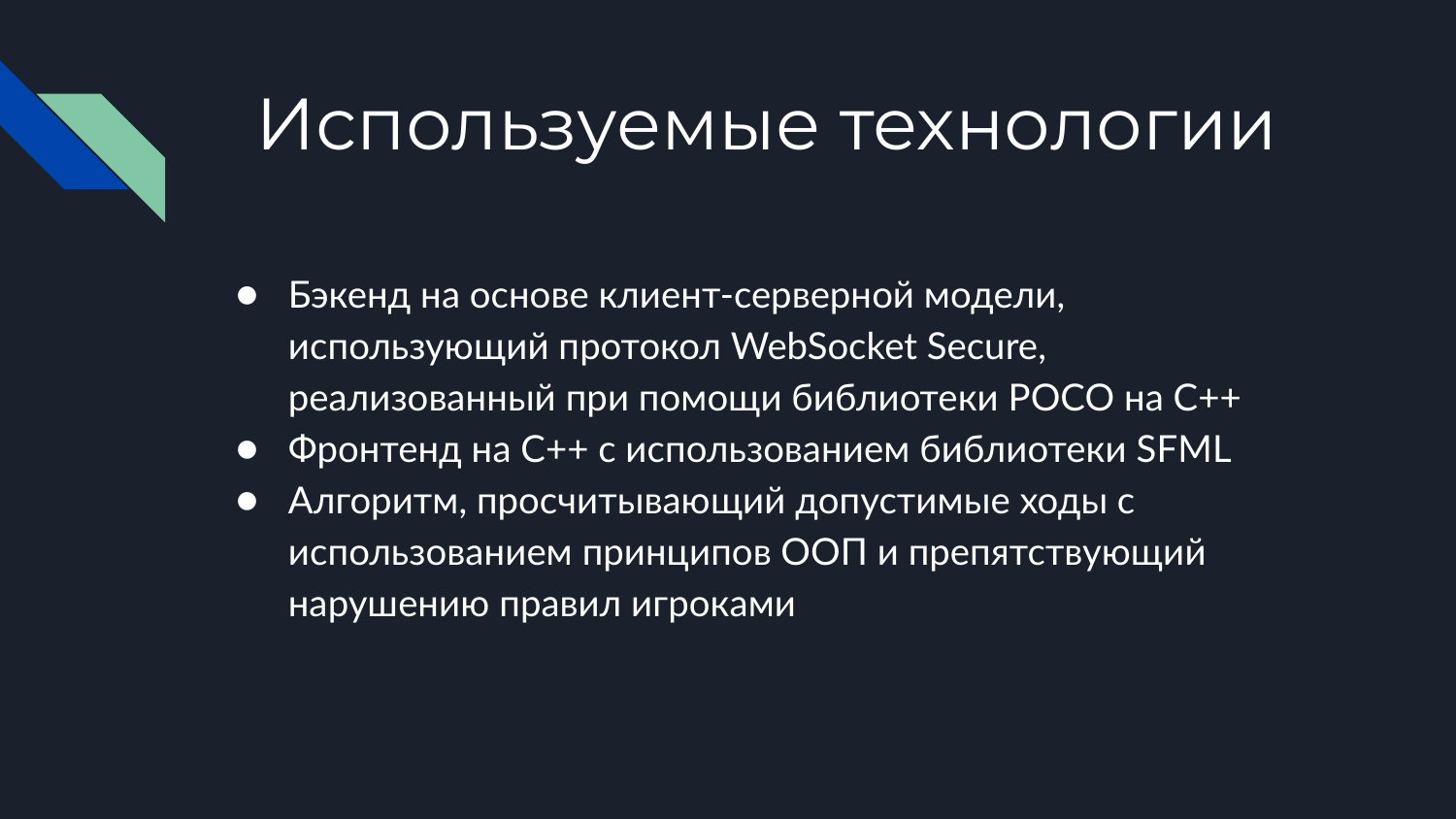

# Используемые технологии
Бэкенд на основе клиент-серверной модели, использующий протокол WebSocket Secure, реализованный при помощи библиотеки POCO на C++
Фронтенд на C++ с использованием библиотеки SFML
Алгоритм, просчитывающий допустимые ходы с использованием принципов ООП и препятствующий нарушению правил игроками